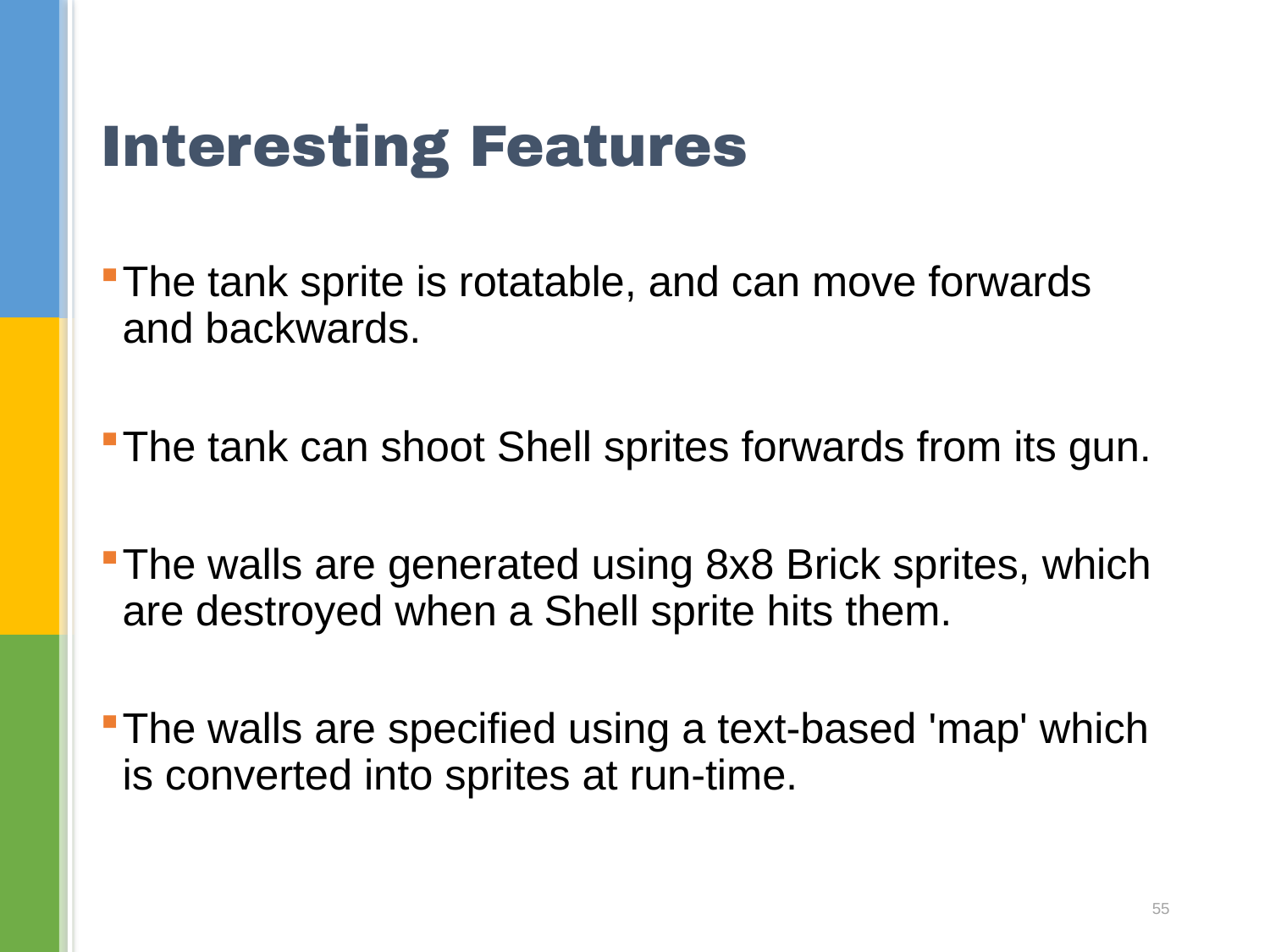

# Interesting Features
The tank sprite is rotatable, and can move forwards and backwards.

The tank can shoot Shell sprites forwards from its gun.

The walls are generated using 8x8 Brick sprites, which are destroyed when a Shell sprite hits them.

The walls are specified using a text-based 'map' which is converted into sprites at run-time.

55